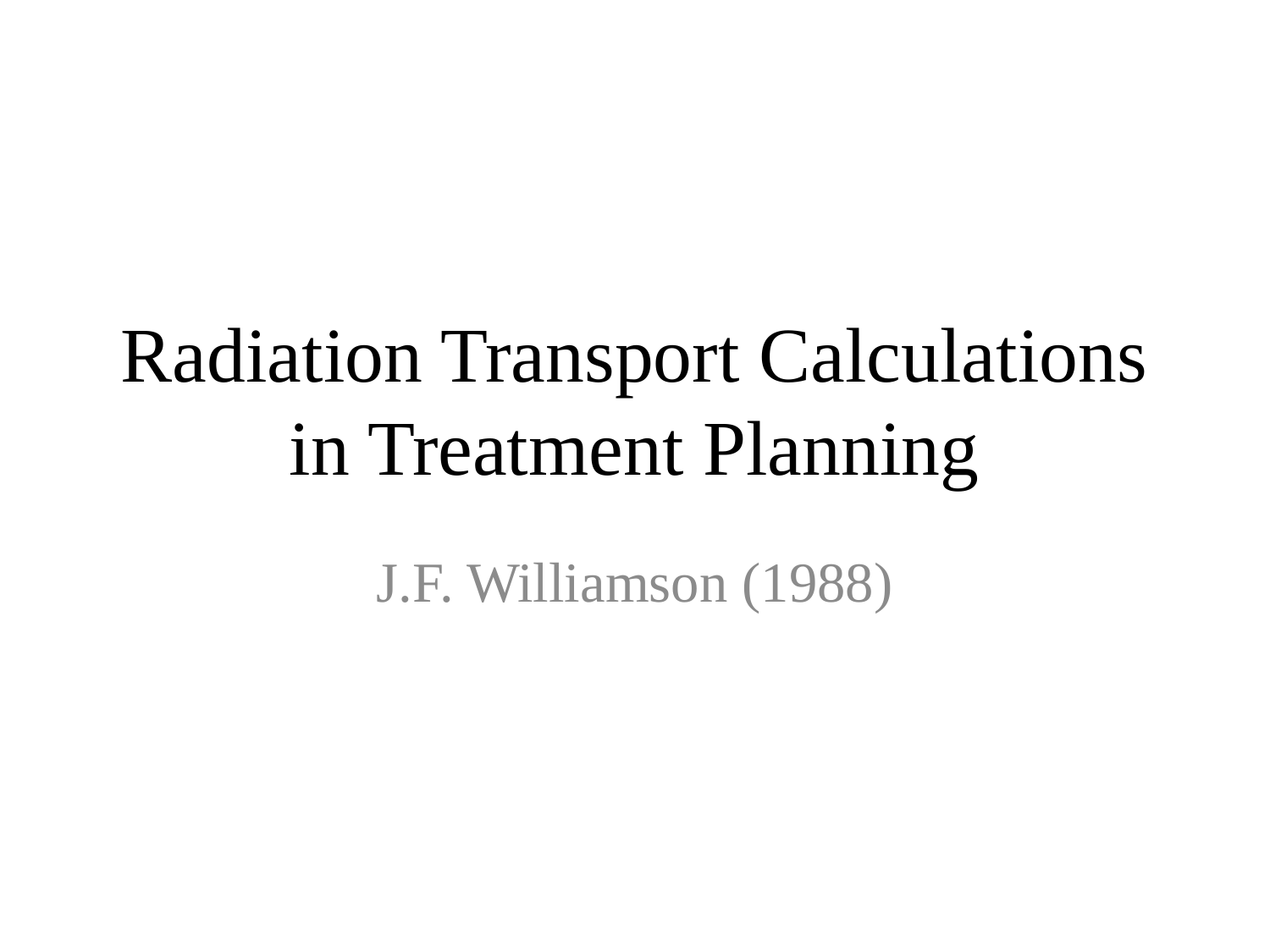

# Radiation Transport Calculations in Treatment Planning
J.F. Williamson (1988)